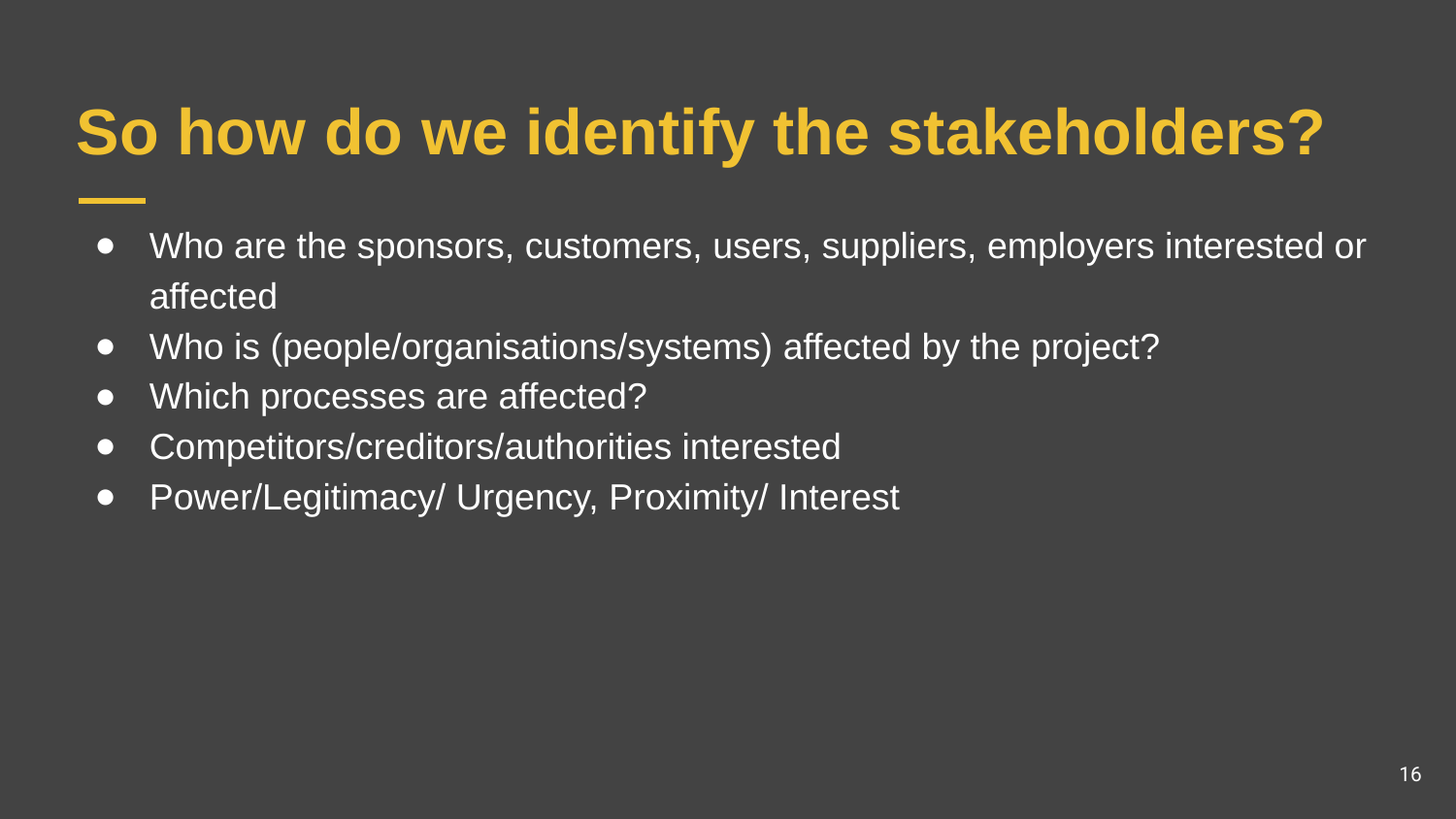

# So how do we identify the stakeholders?
Who are the sponsors, customers, users, suppliers, employers interested or affected
Who is (people/organisations/systems) affected by the project?
Which processes are affected?
Competitors/creditors/authorities interested
Power/Legitimacy/ Urgency, Proximity/ Interest
16